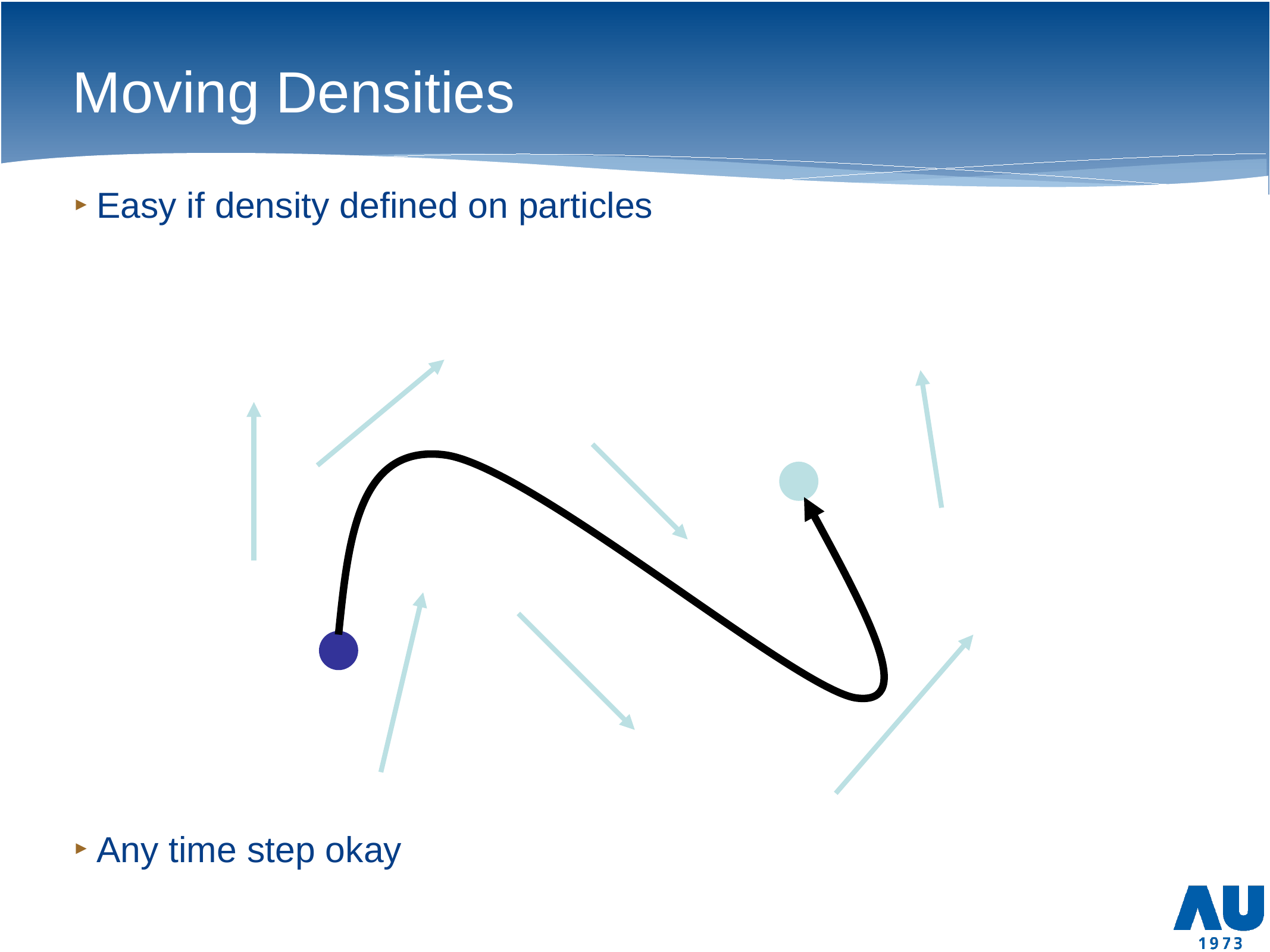

# Moving Densities
Easy if density defined on particles

Any time step okay